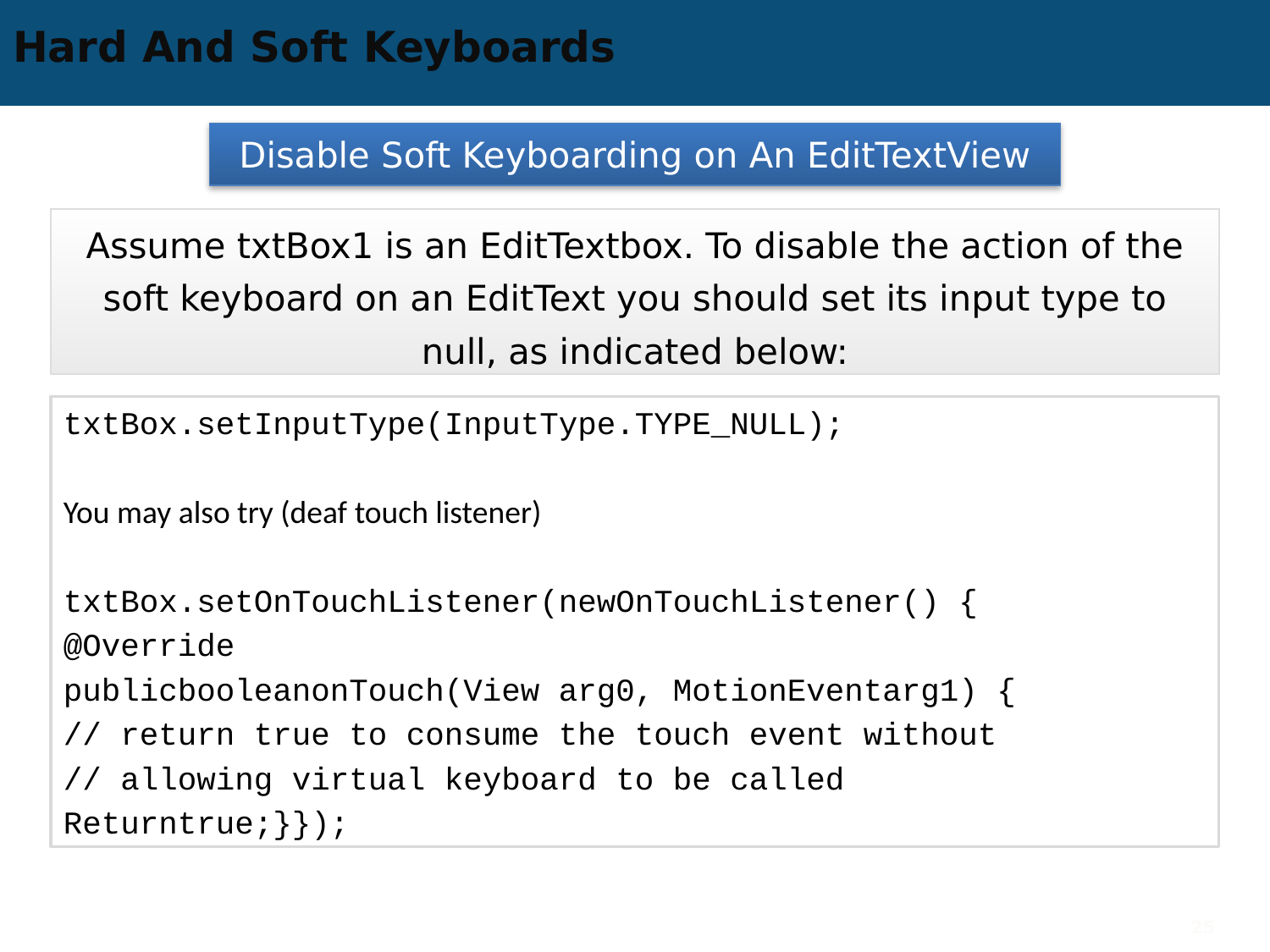

# Hard And Soft Keyboards
Disable Soft Keyboarding on An EditTextView
Assume txtBox1 is an EditTextbox. To disable the action of the soft keyboard on an EditText you should set its input type to null, as indicated below:
txtBox.setInputType(InputType.TYPE_NULL);

You may also try (deaf touch listener)

txtBox.setOnTouchListener(newOnTouchListener() {
@Override
publicbooleanonTouch(View arg0, MotionEventarg1) {
// return true to consume the touch event without
// allowing virtual keyboard to be called
Returntrue;}});